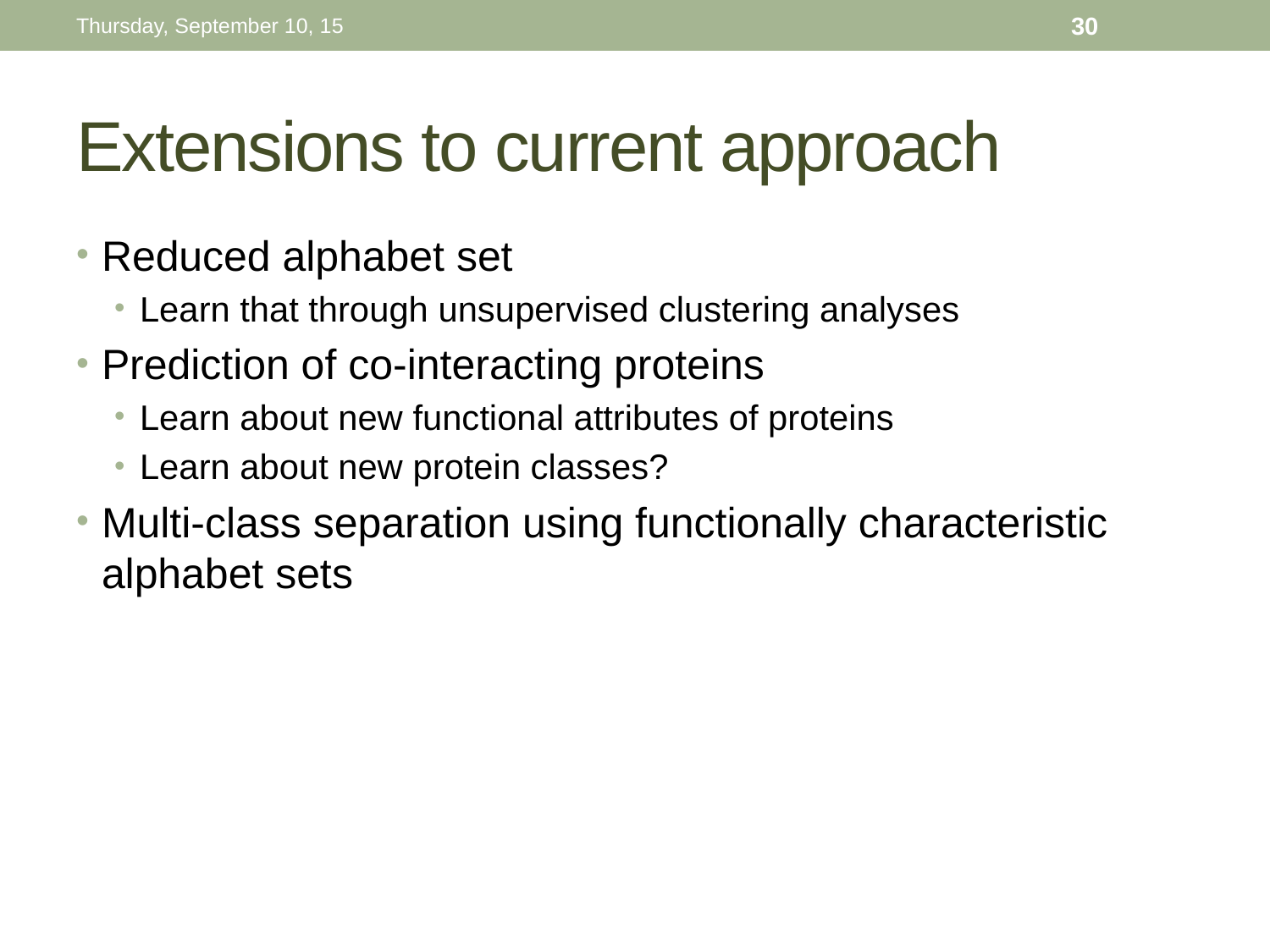

Thursday, September 10, 15
30
# Extensions to current approach
Reduced alphabet set
Learn that through unsupervised clustering analyses
Prediction of co-interacting proteins
Learn about new functional attributes of proteins
Learn about new protein classes?
Multi-class separation using functionally characteristic alphabet sets